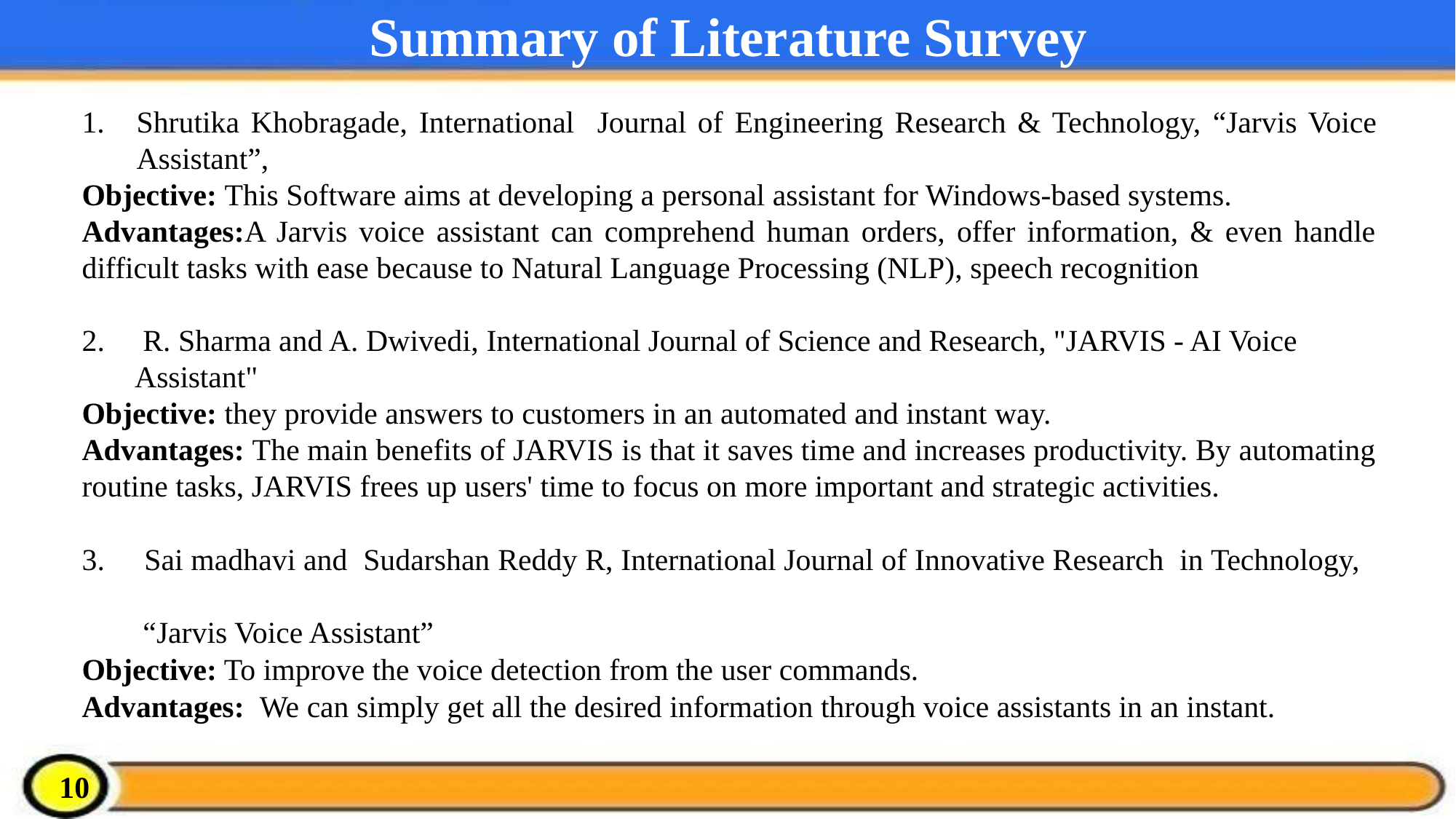

# Summary of Literature Survey

Shrutika Khobragade, International  Journal of Engineering Research & Technology, “Jarvis Voice Assistant”,
Objective: This Software aims at developing a personal assistant for Windows-based systems.
Advantages:A Jarvis voice assistant can comprehend human orders, offer information, & even handle difficult tasks with ease because to Natural Language Processing (NLP), speech recognition

2.     R. Sharma and A. Dwivedi, International Journal of Science and Research, "JARVIS - AI Voice
       Assistant"
Objective: they provide answers to customers in an automated and instant way.
Advantages: The main benefits of JARVIS is that it saves time and increases productivity. By automating routine tasks, JARVIS frees up users' time to focus on more important and strategic activities.

3.     Sai madhavi and  Sudarshan Reddy R, International Journal of Innovative Research  in Technology,
        “Jarvis Voice Assistant”
Objective: To improve the voice detection from the user commands.
Advantages:  We can simply get all the desired information through voice assistants in an instant.

10